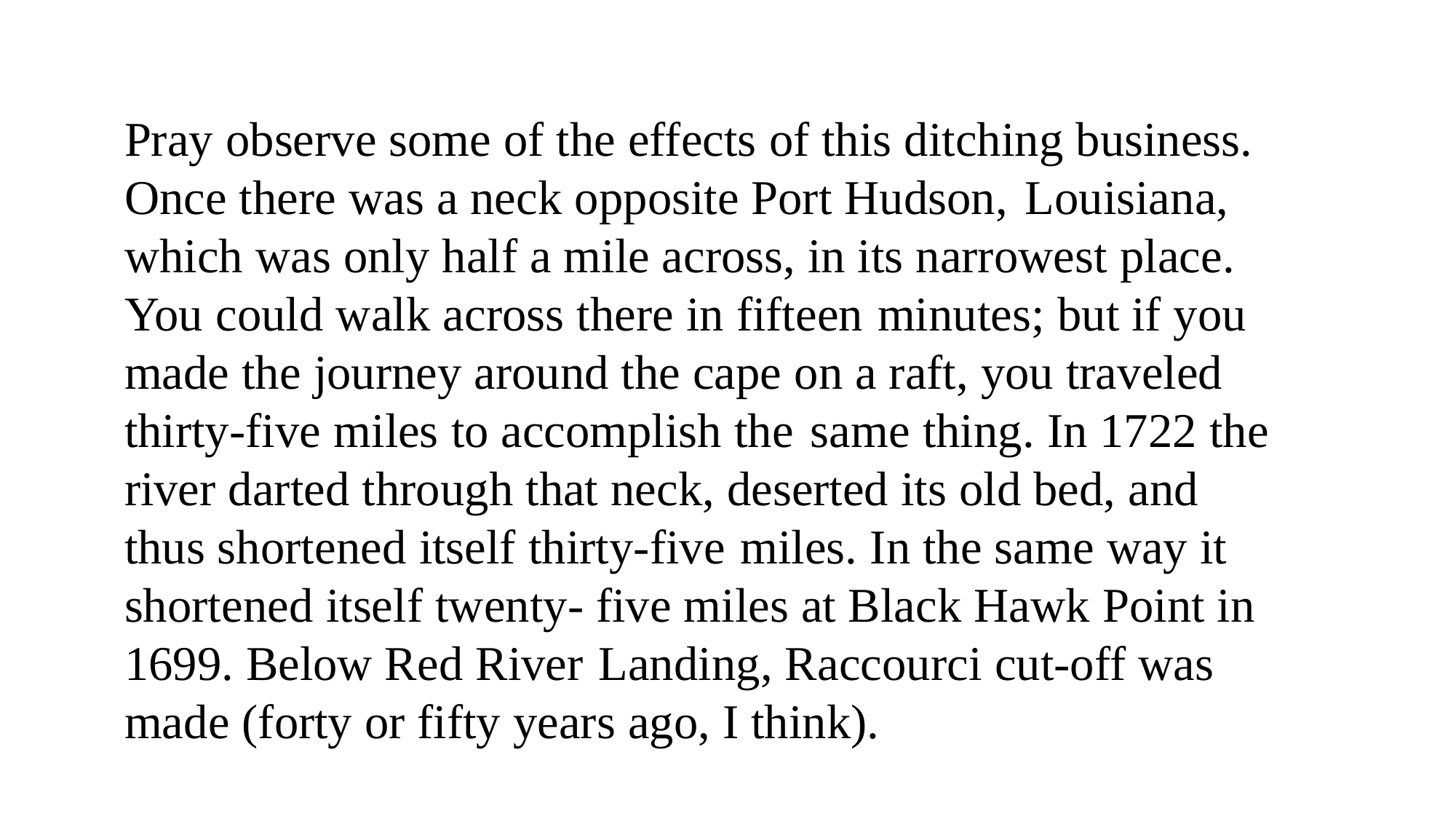

Pray observe some of the effects of this ditching business. Once there was a neck opposite Port Hudson, Louisiana, which was only half a mile across, in its narrowest place. You could walk across there in fifteen minutes; but if you made the journey around the cape on a raft, you traveled thirty-five miles to accomplish the same thing. In 1722 the river darted through that neck, deserted its old bed, and thus shortened itself thirty-five miles. In the same way it shortened itself twenty- five miles at Black Hawk Point in 1699. Below Red River Landing, Raccourci cut-off was made (forty or fifty years ago, I think).